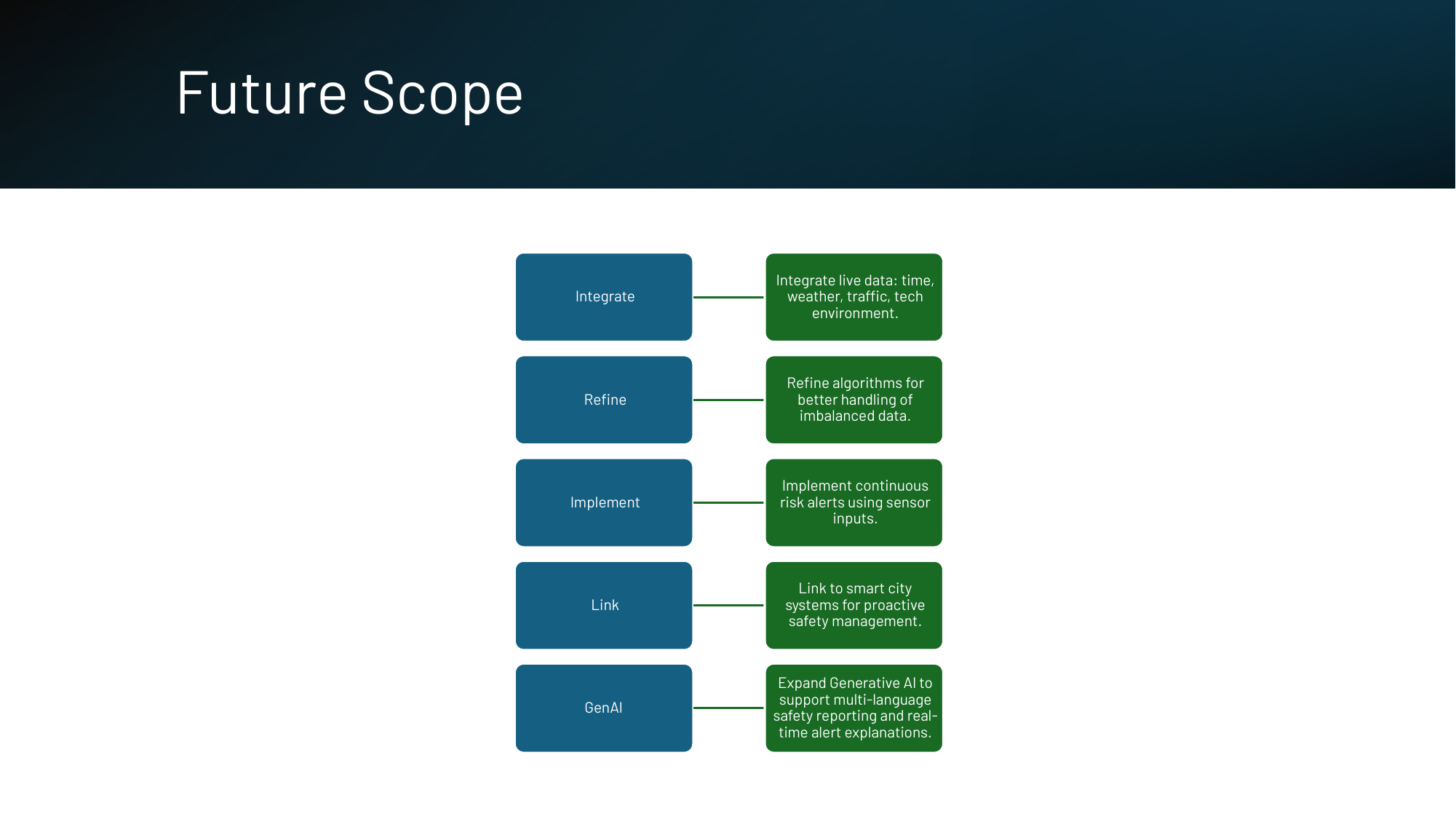

# Future Scope
Integrate

Integrate live data: time, weather, traffic, tech environment.
Refine

Refine algorithms for better handling of imbalanced data.
Implement

Implement continuous risk alerts using sensor inputs.
Link

Link to smart city systems for proactive safety management.
GenAI

Expand Generative AI to support multi-language safety reporting and real-time alert explanations.